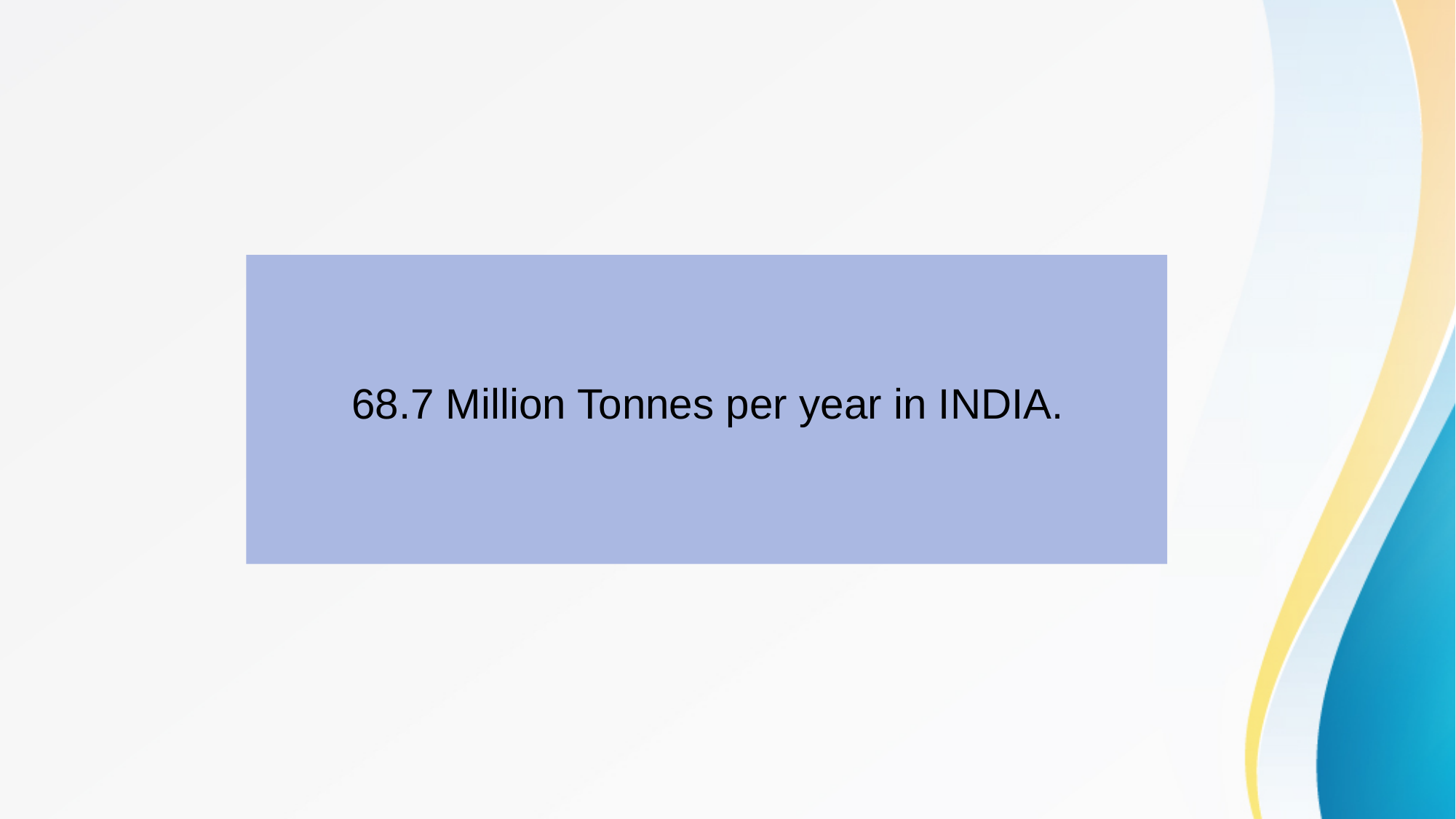

68.7 Million Tonnes per year in INDIA.